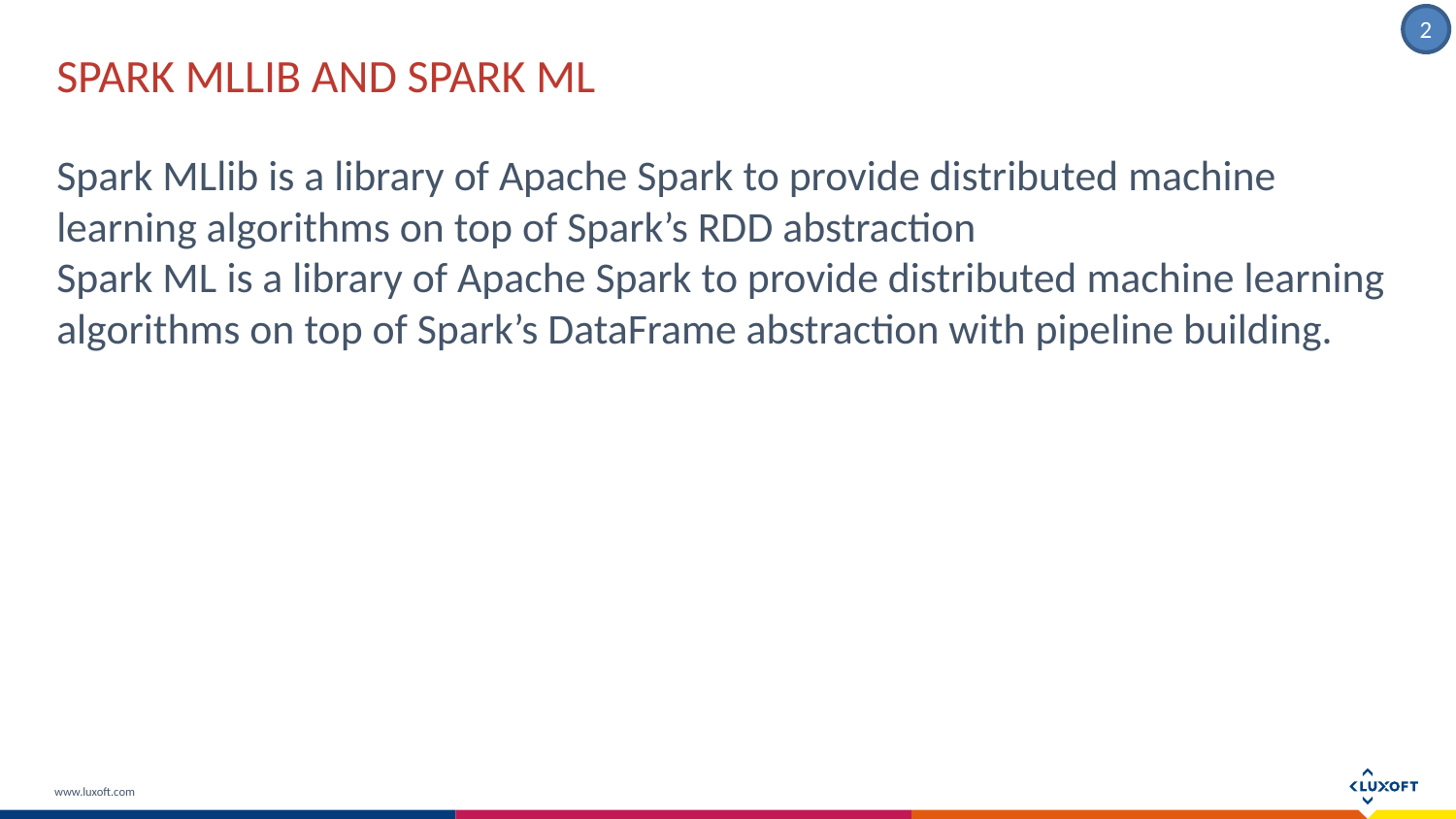

Spark MLLIB and SPARK ML
Spark MLlib is a library of Apache Spark to provide distributed machine learning algorithms on top of Spark’s RDD abstraction
Spark ML is a library of Apache Spark to provide distributed machine learning algorithms on top of Spark’s DataFrame abstraction with pipeline building.